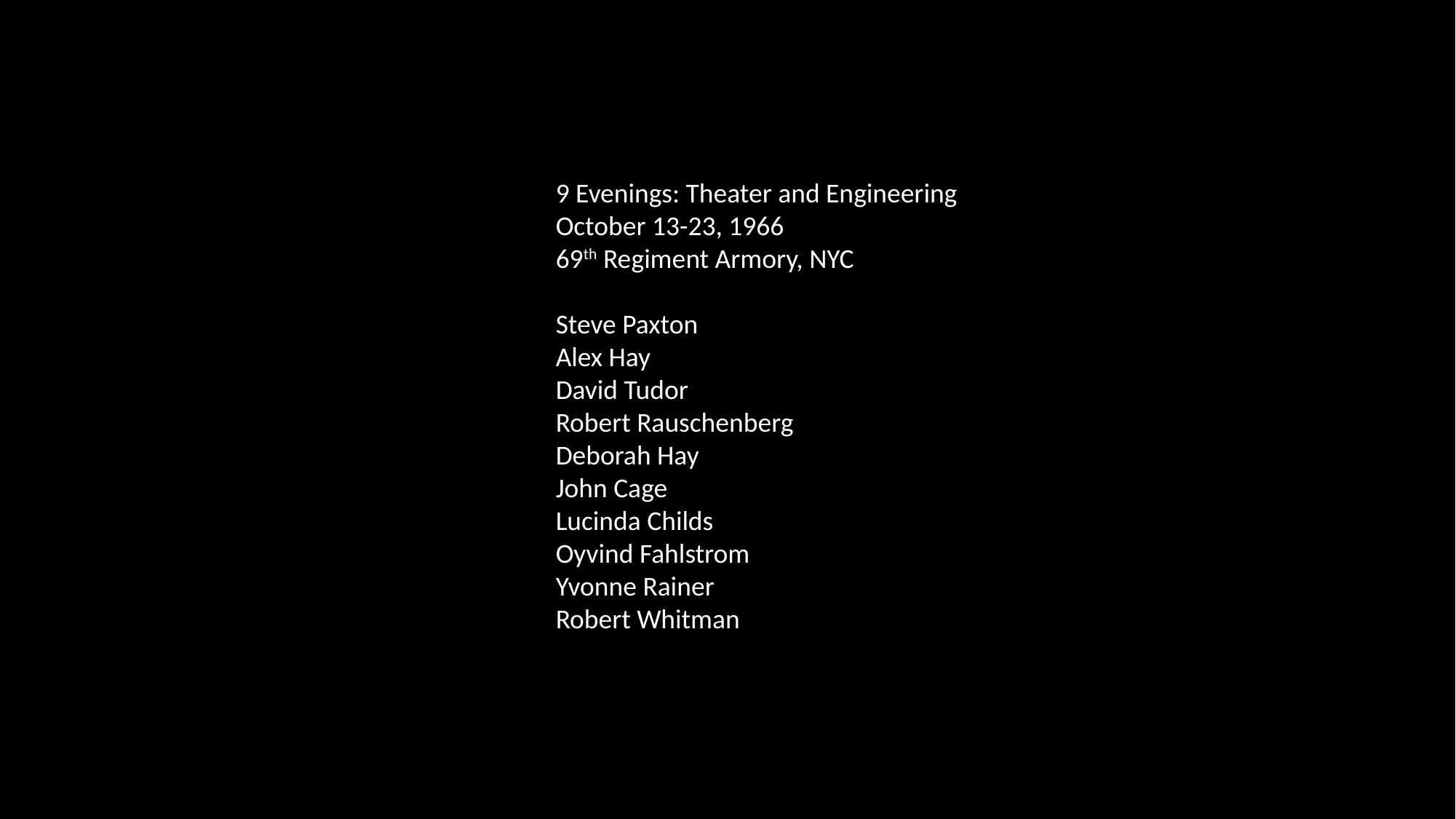

9 Evenings: Theater and Engineering
October 13-23, 1966
69th Regiment Armory, NYC

Steve Paxton
Alex Hay
David Tudor
Robert Rauschenberg
Deborah Hay
John Cage
Lucinda Childs
Oyvind Fahlstrom
Yvonne Rainer
Robert Whitman